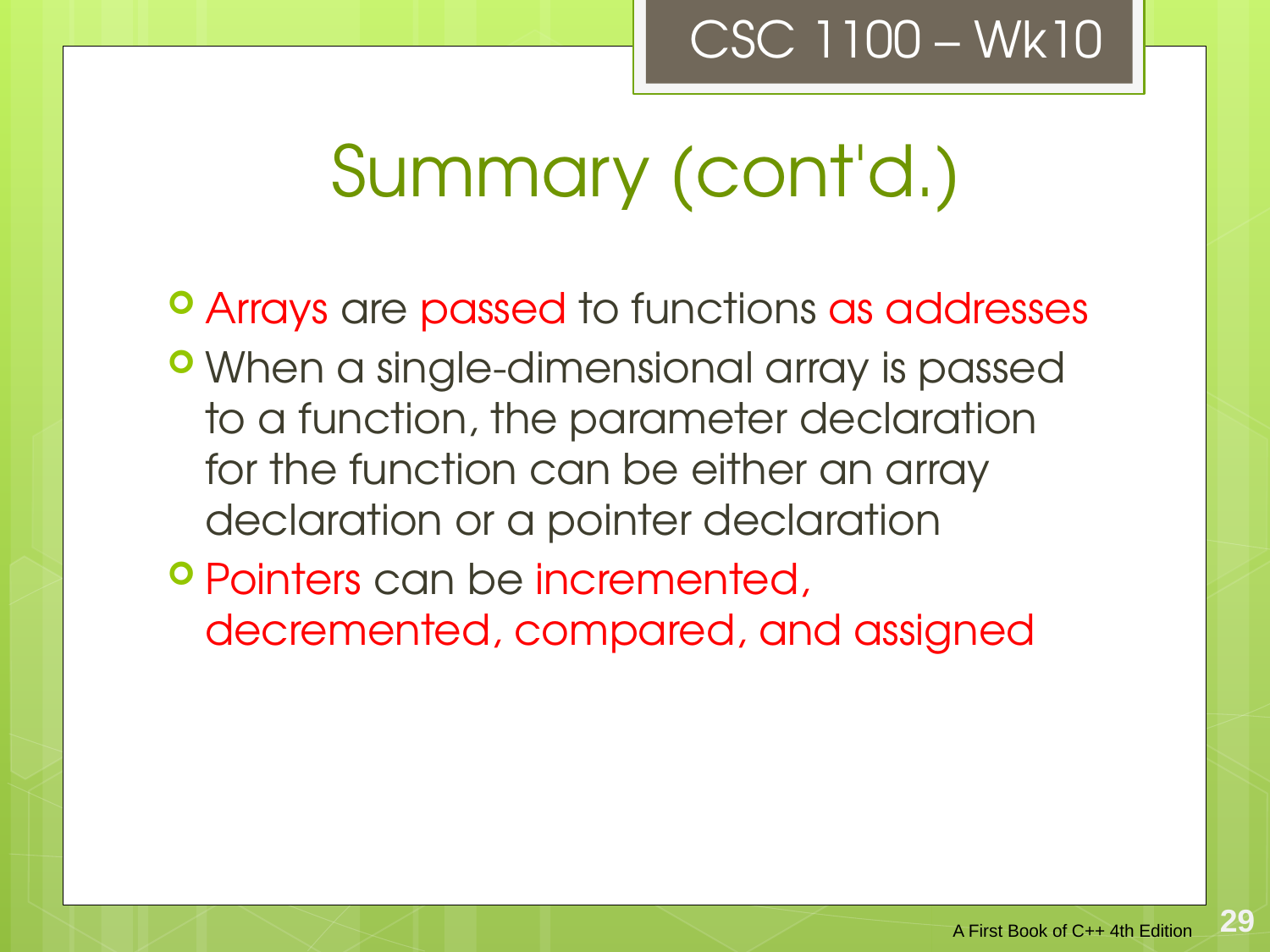

CSC 1100 – Wk10
# Summary (cont'd.)
Arrays are passed to functions as addresses
When a single-dimensional array is passed to a function, the parameter declaration for the function can be either an array declaration or a pointer declaration
Pointers can be incremented, decremented, compared, and assigned

29
A First Book of C++ 4th Edition